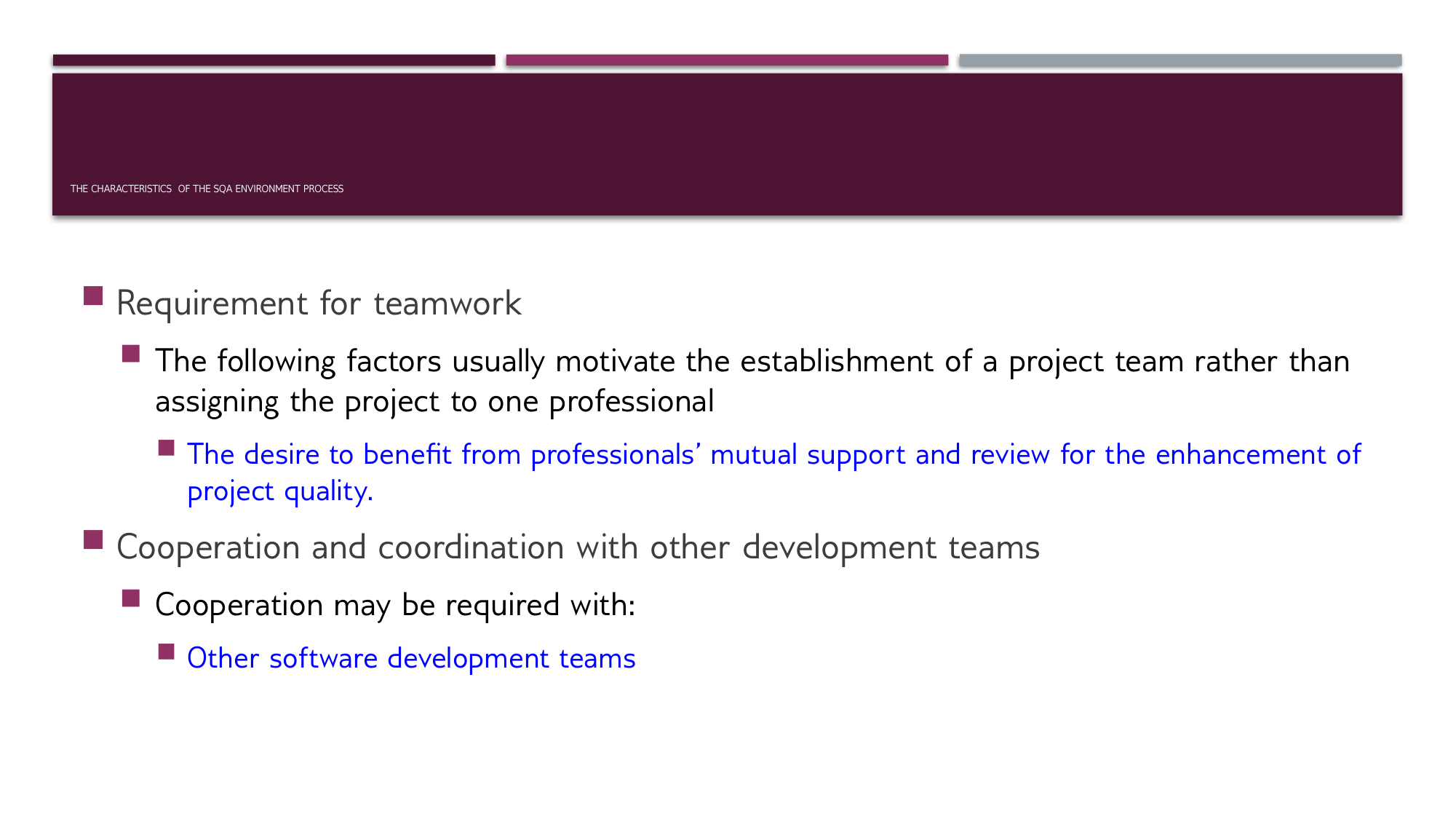

# The characteristics  of the SQA environment process
Requirement for teamwork
The following factors usually motivate the establishment of a project team rather than assigning the project to one professional
The desire to benefit from professionals’ mutual support and review for the enhancement of project quality.
Cooperation and coordination with other development teams
Cooperation may be required with:
Other software development teams